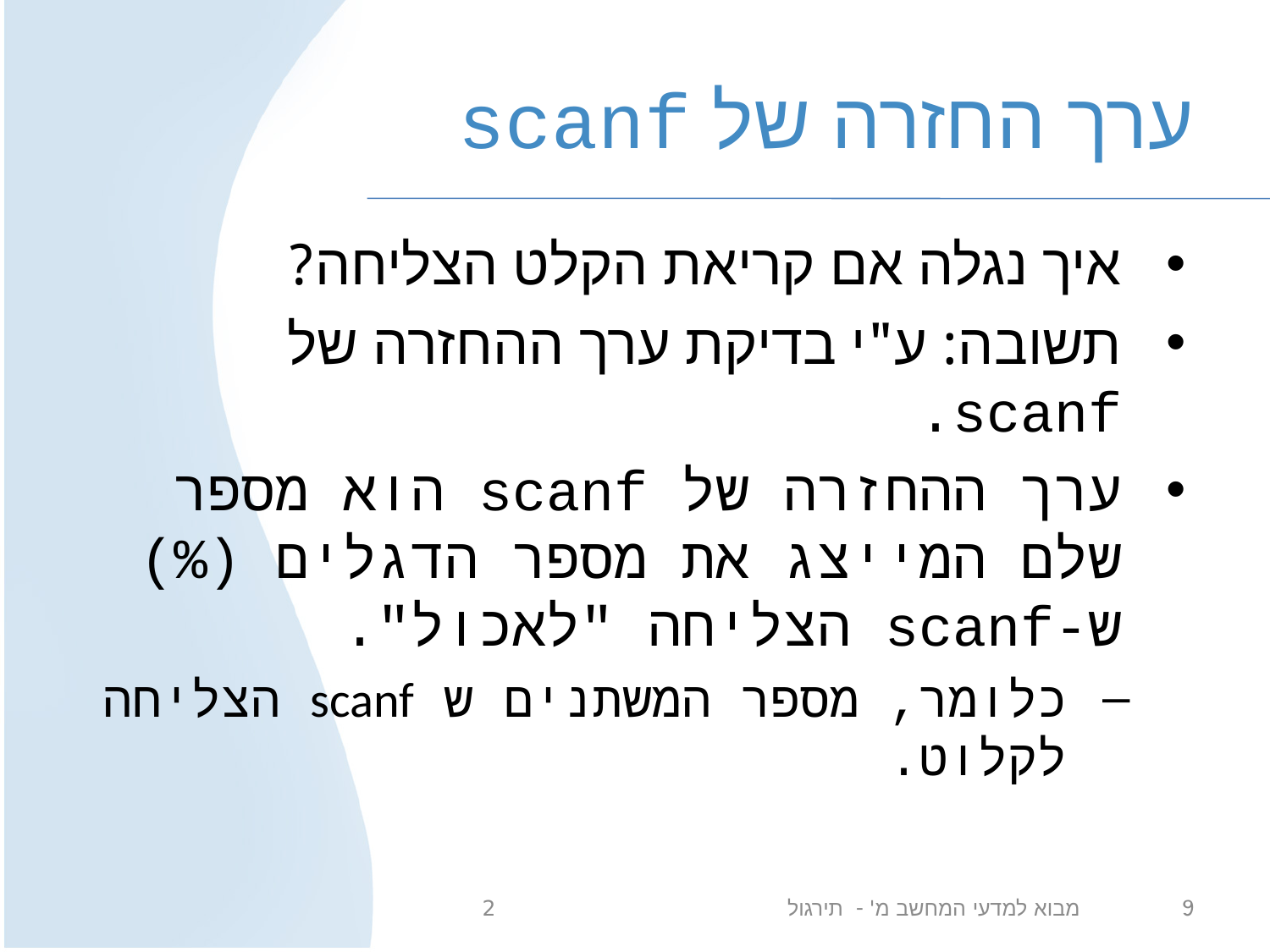

# ערך החזרה של scanf
איך נגלה אם קריאת הקלט הצליחה?
תשובה: ע"י בדיקת ערך ההחזרה של scanf.
ערך ההחזרה של scanf הוא מספר שלם המייצג את מספר הדגלים (%) ש-scanf הצליחה "לאכול".
כלומר, מספר המשתנים ש scanf הצליחה לקלוט.

מבוא למדעי המחשב מ' - תירגול 2
9